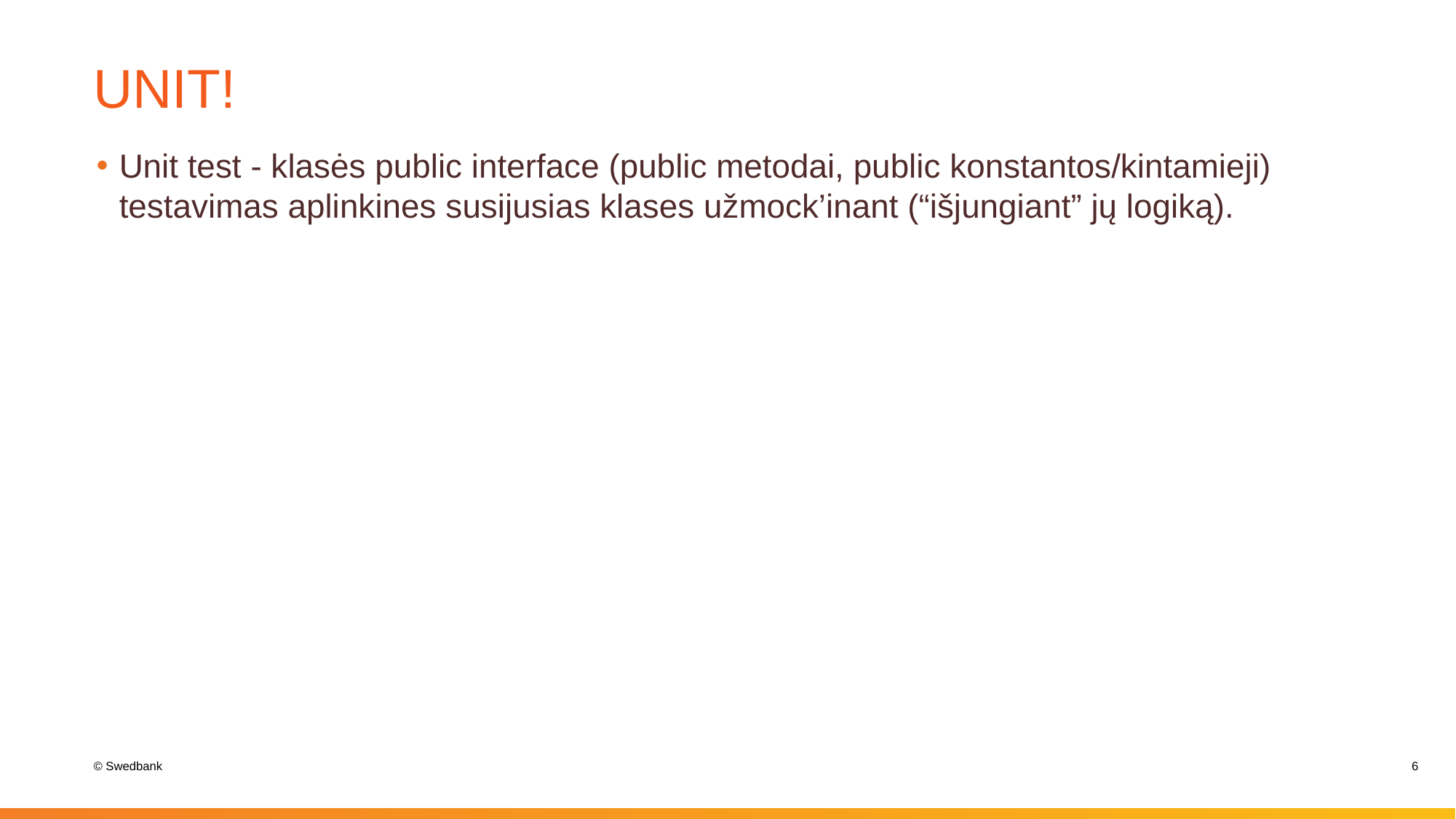

# UNIT!
Unit test - klasės public interface (public metodai, public konstantos/kintamieji) testavimas aplinkines susijusias klases užmock’inant (“išjungiant” jų logiką).

6